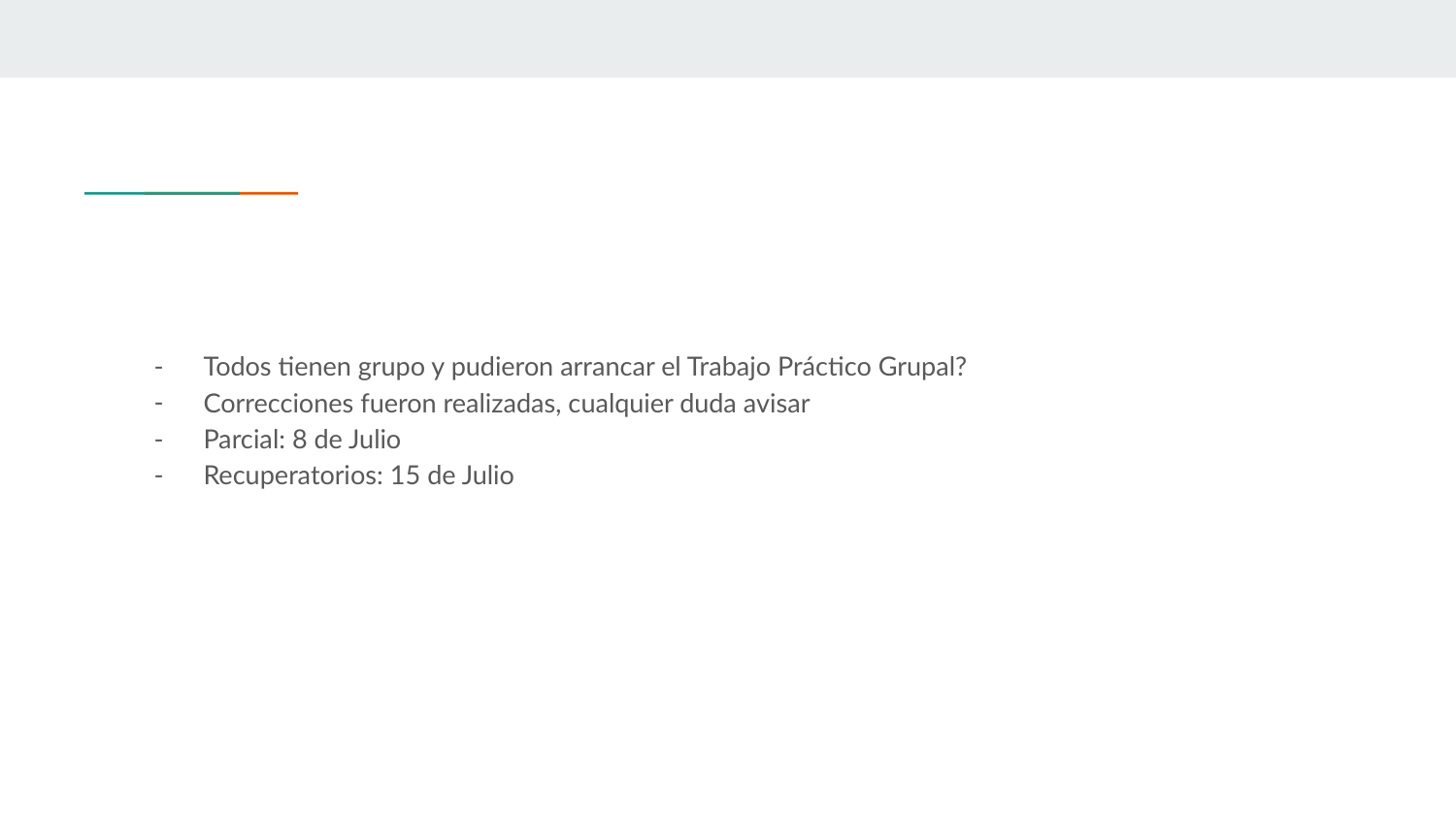

Todos tienen grupo y pudieron arrancar el Trabajo Práctico Grupal?
Correcciones fueron realizadas, cualquier duda avisar
Parcial: 8 de Julio
Recuperatorios: 15 de Julio